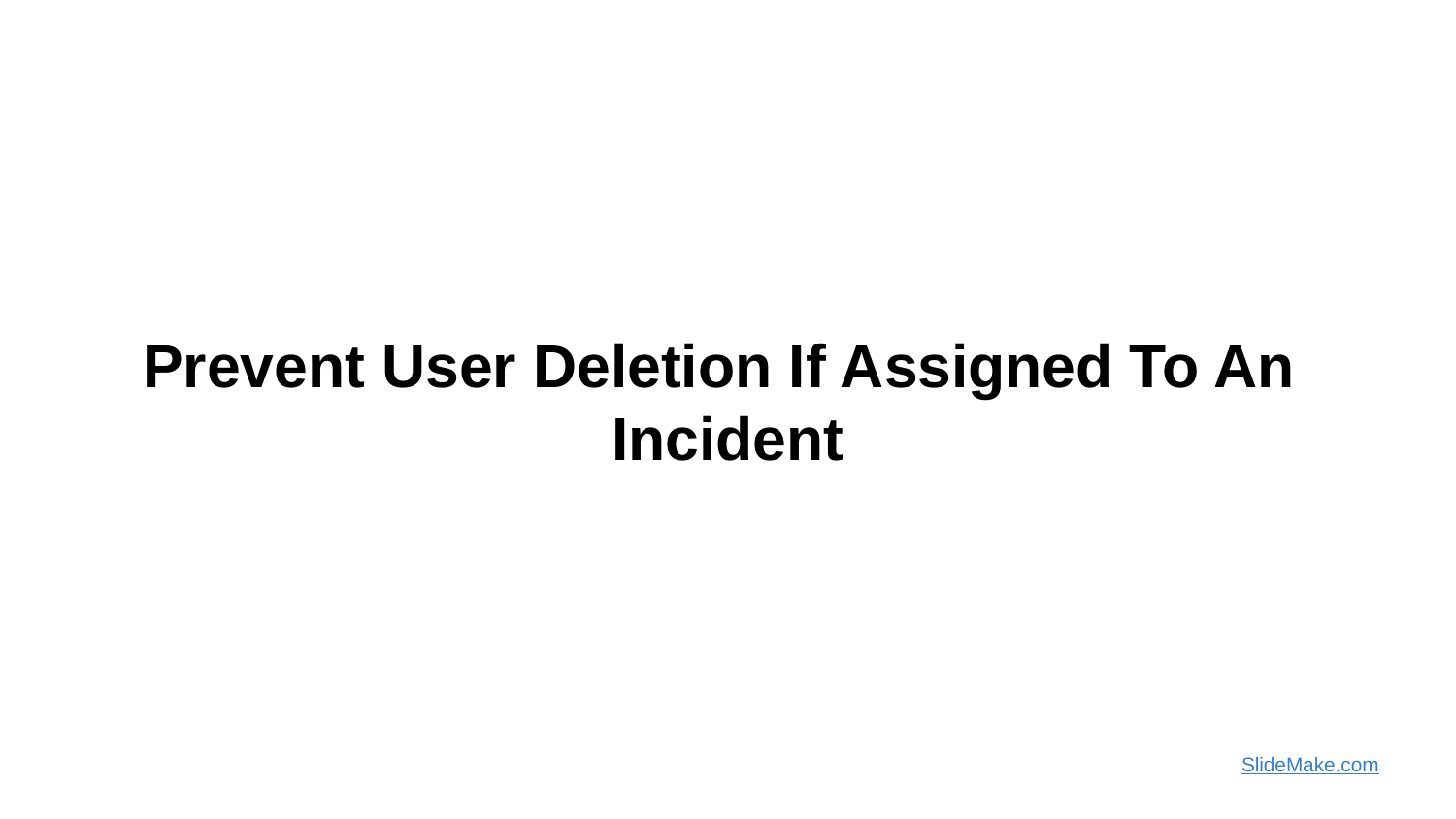

Prevent User Deletion If Assigned To An  Incident
SlideMake.com